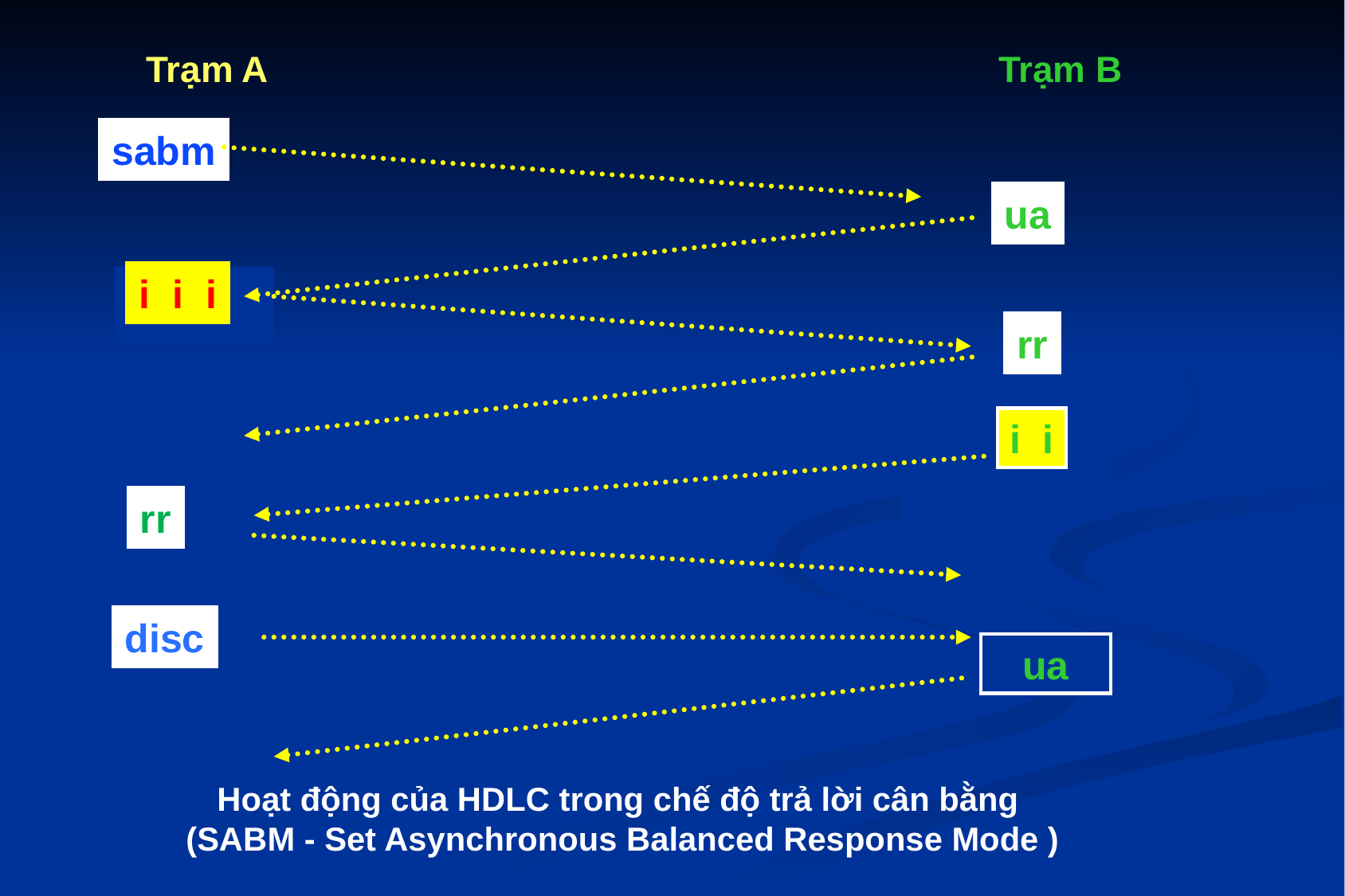

Trạm A                                                                        Trạm B
sabm

ua

i  i  i

rr

i  i

rr

disc
ua

Hoạt động của HDLC trong chế độ trả lời cân bằng
(SABM - Set Asynchronous Balanced Response Mode )